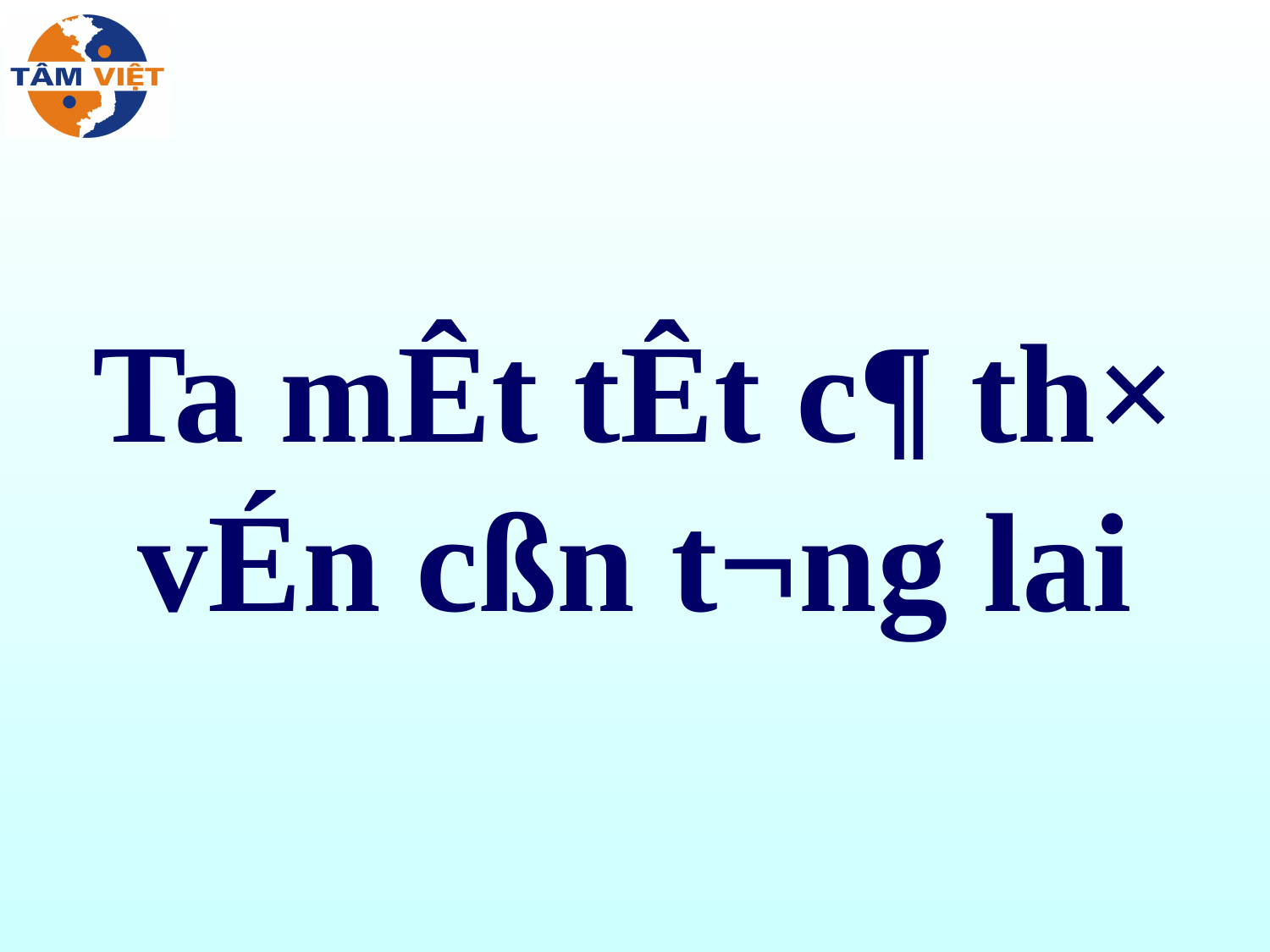

# Ta mÊt tÊt c¶ th× vÉn cßn t­¬ng lai